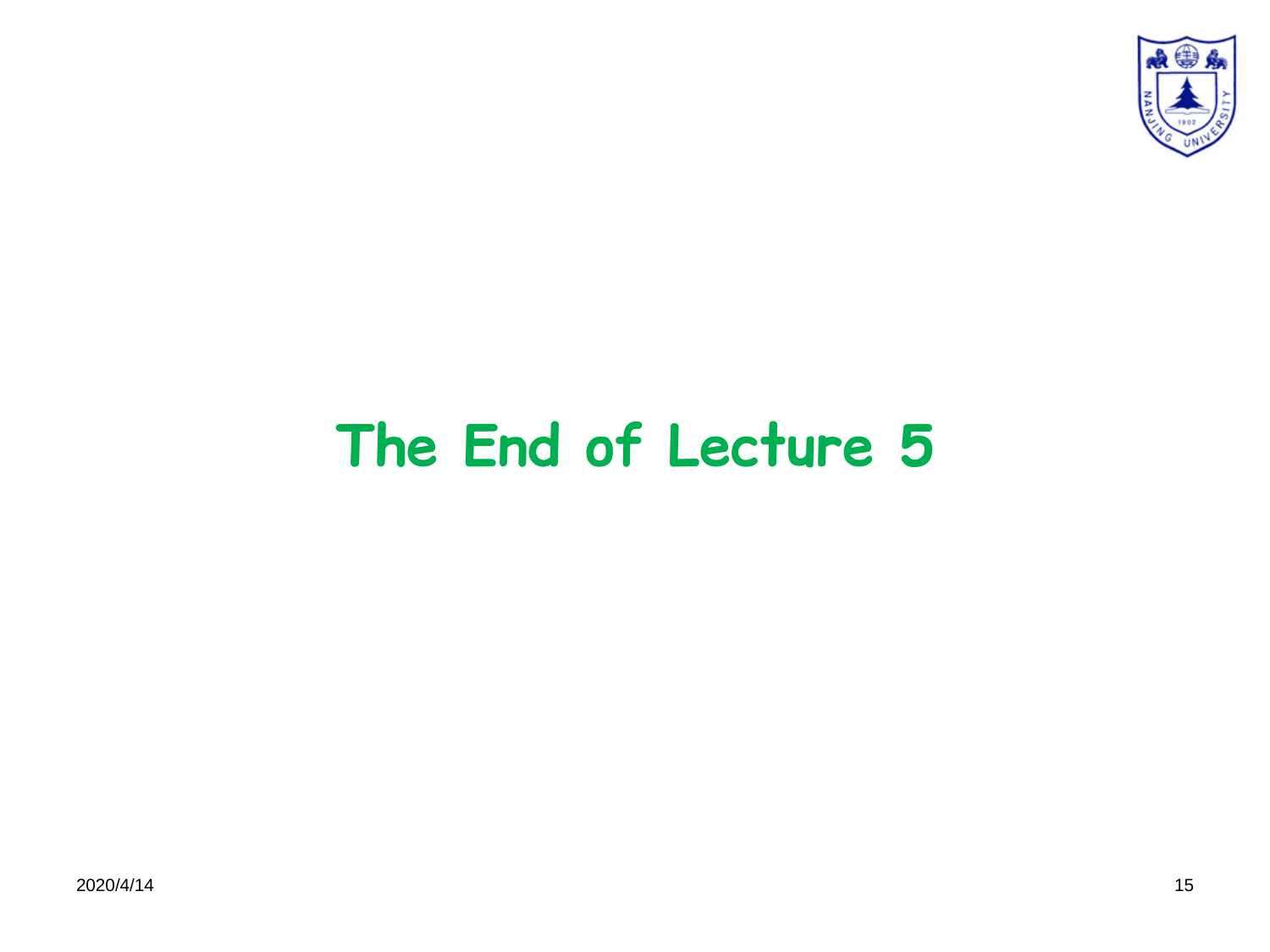

The End of Lecture 5
2020/4/14
15